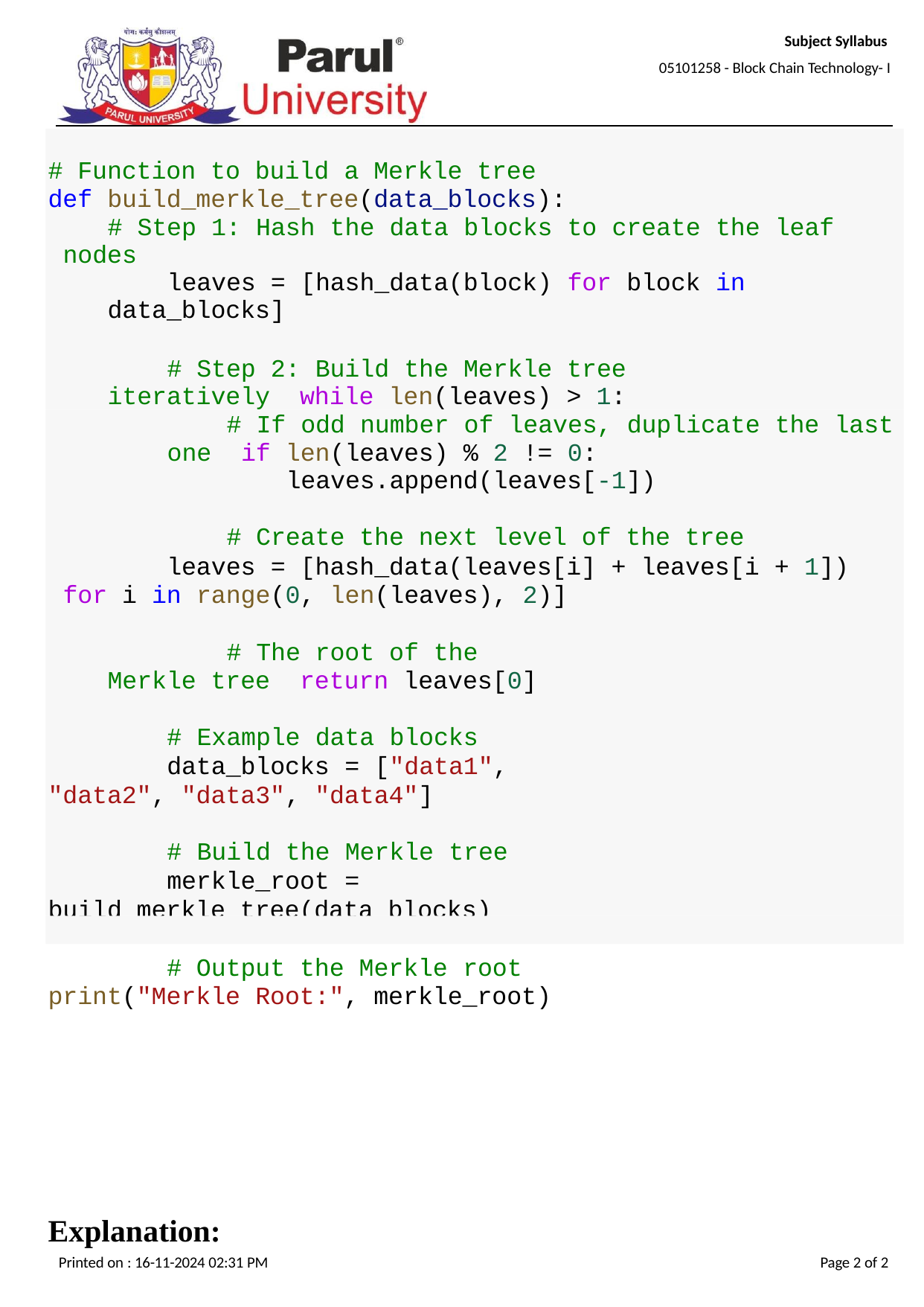

Subject Syllabus
05101258 - Block Chain Technology- I

# Function to build a Merkle tree  def build_merkle_tree(data_blocks):
# Step 1: Hash the data blocks to create the leaf  nodes
leaves = [hash_data(block) for block in data_blocks]

# Step 2: Build the Merkle tree iteratively  while len(leaves) > 1:
# If odd number of leaves, duplicate the last one  if len(leaves) % 2 != 0:
leaves.append(leaves[-1])

# Create the next level of the tree
leaves = [hash_data(leaves[i] + leaves[i + 1])  for i in range(0, len(leaves), 2)]

# The root of the Merkle tree  return leaves[0]

# Example data blocks
data_blocks = ["data1", "data2", "data3", "data4"]

# Build the Merkle tree
merkle_root = build_merkle_tree(data_blocks)

# Output the Merkle root  print("Merkle Root:", merkle_root)

Explanation:
Printed on : 16-11-2024 02:31 PM
Page 2 of 2